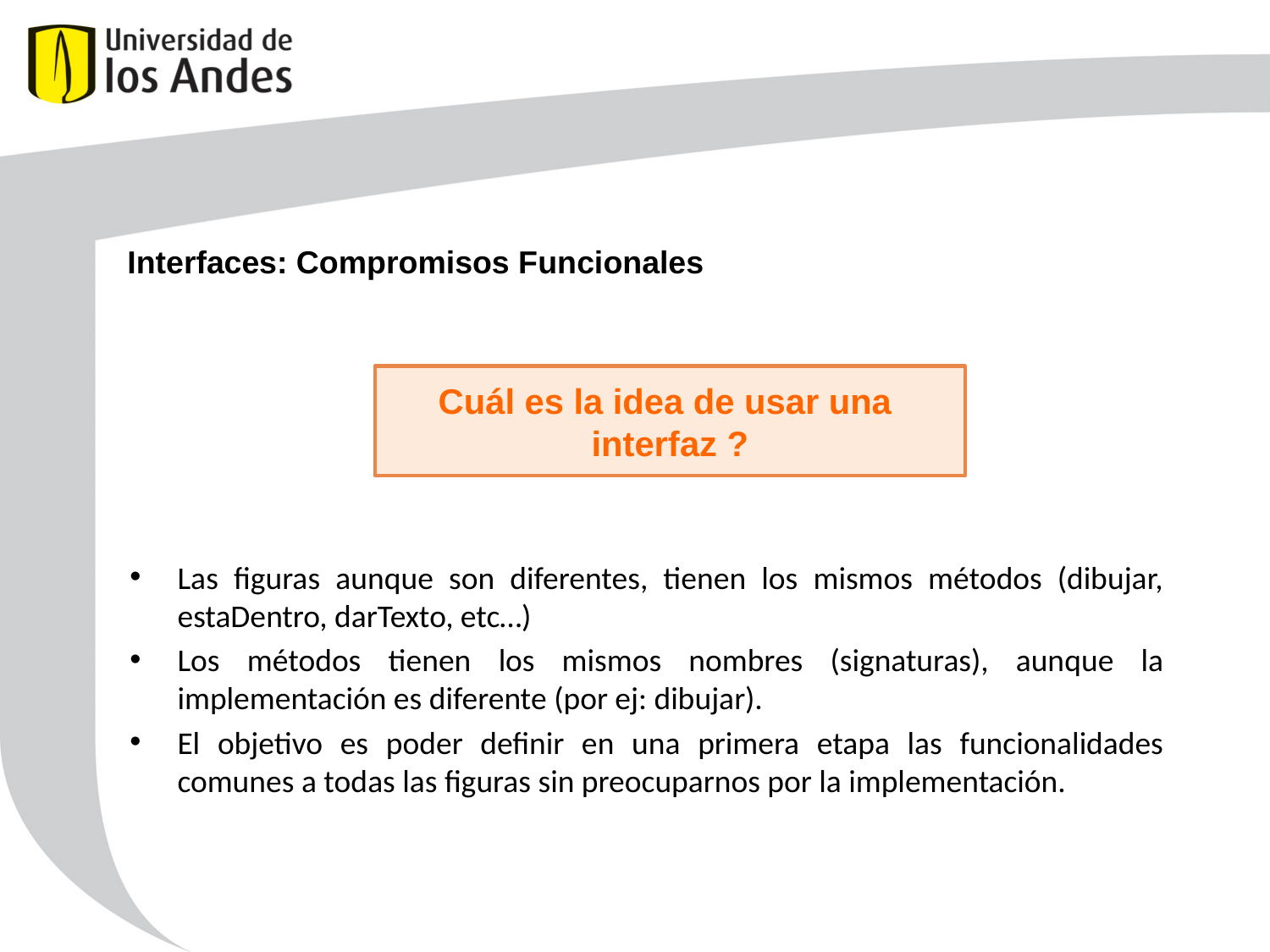

Interfaces: Compromisos Funcionales
Cuál es la idea de usar una  interfaz ?
Las figuras aunque son diferentes, tienen los mismos métodos (dibujar, estaDentro, darTexto, etc…)
Los métodos tienen los mismos nombres (signaturas), aunque la implementación es diferente (por ej: dibujar).
El objetivo es poder definir en una primera etapa las funcionalidades comunes a todas las figuras sin preocuparnos por la implementación.